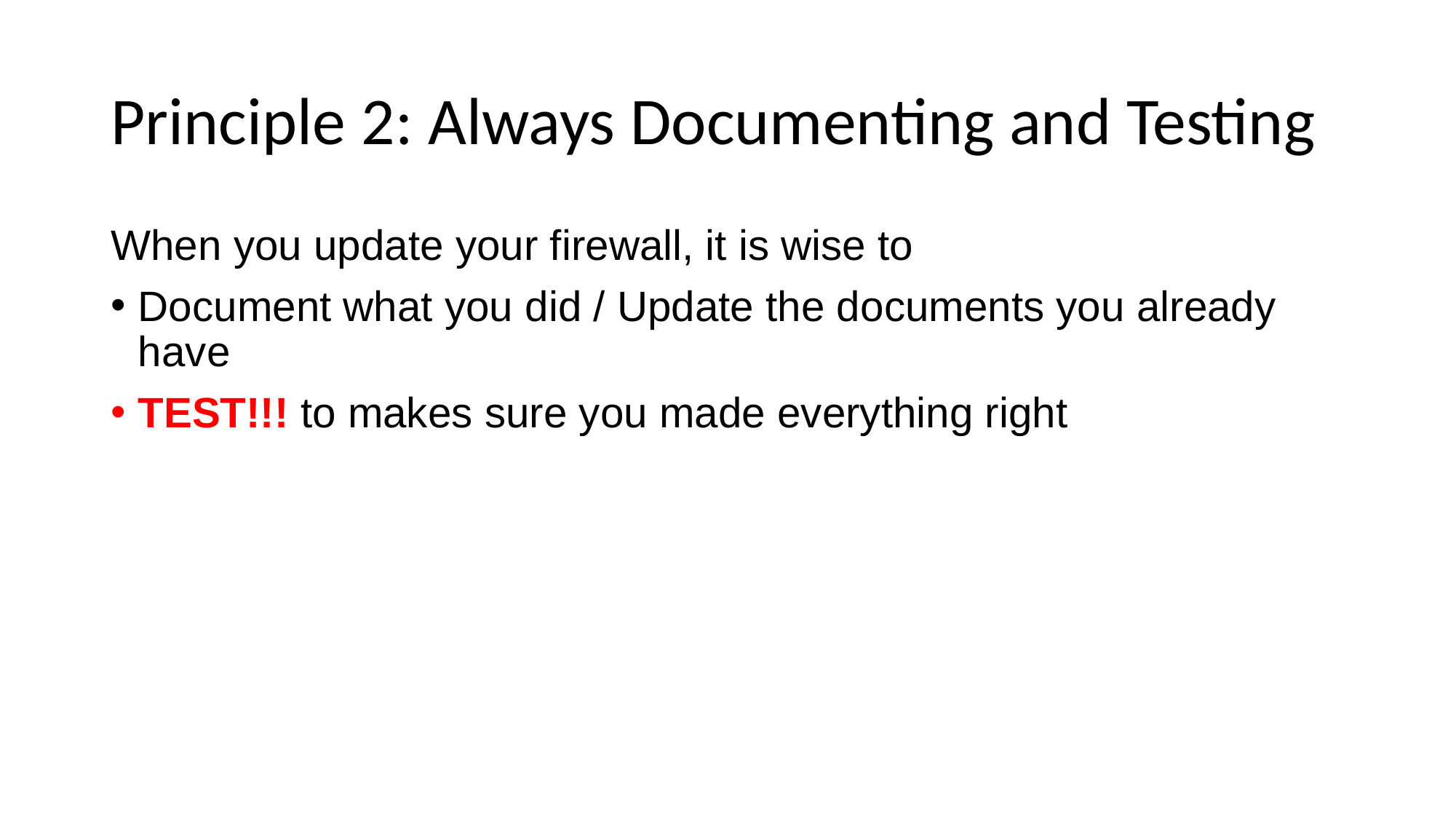

# Principle 2: Always Documenting and Testing
When you update your firewall, it is wise to
Document what you did / Update the documents you already have
TEST!!! to makes sure you made everything right